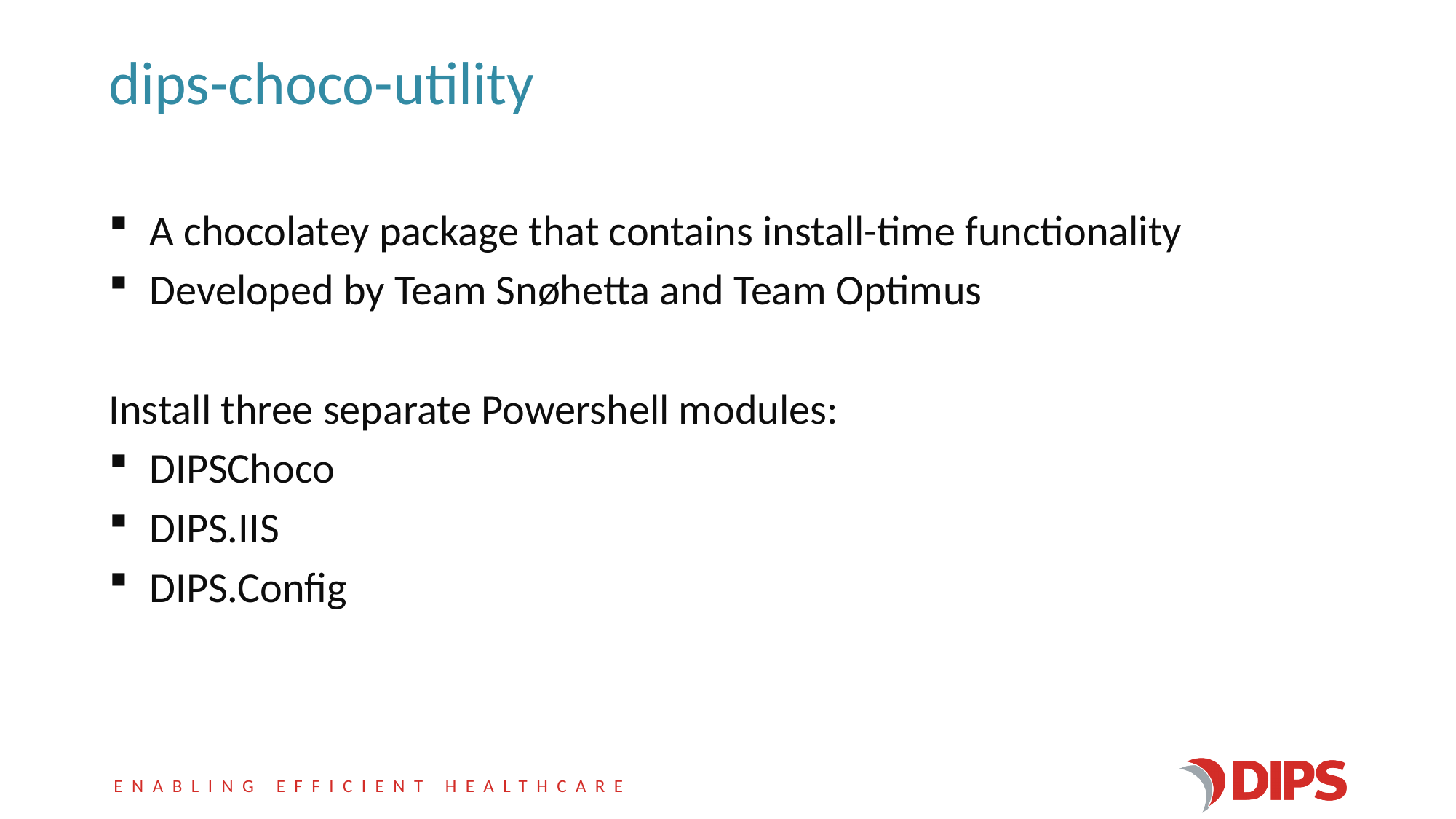

# dips-choco-utility
A chocolatey package that contains install-time functionality
Developed by Team Snøhetta and Team Optimus

Install three separate Powershell modules:
DIPSChoco
DIPS.IIS
DIPS.Config